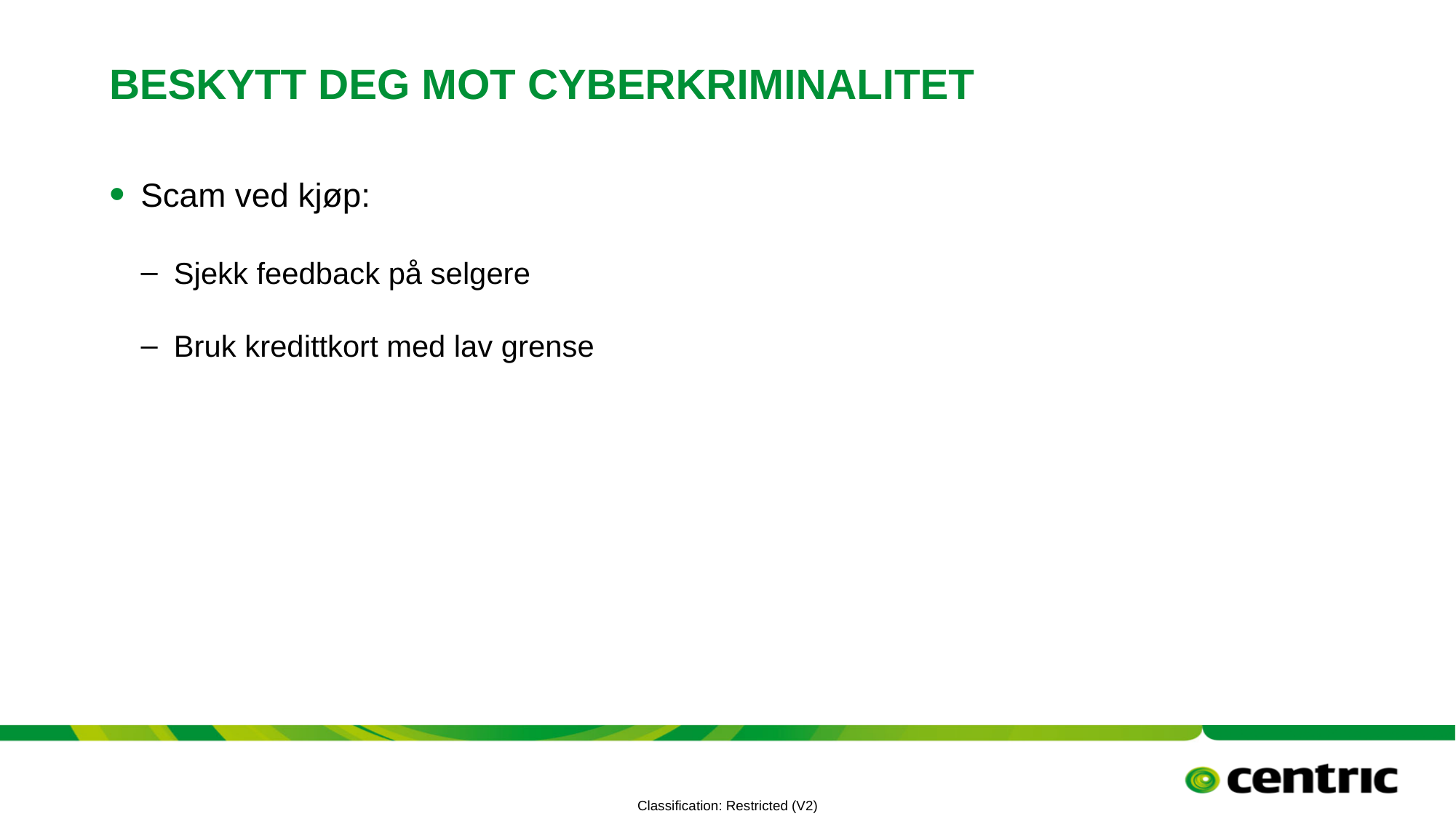

# Beskytt deg mot cyberkriminalitet
Scam ved kjøp:

Sjekk feedback på selgere

Bruk kredittkort med lav grense